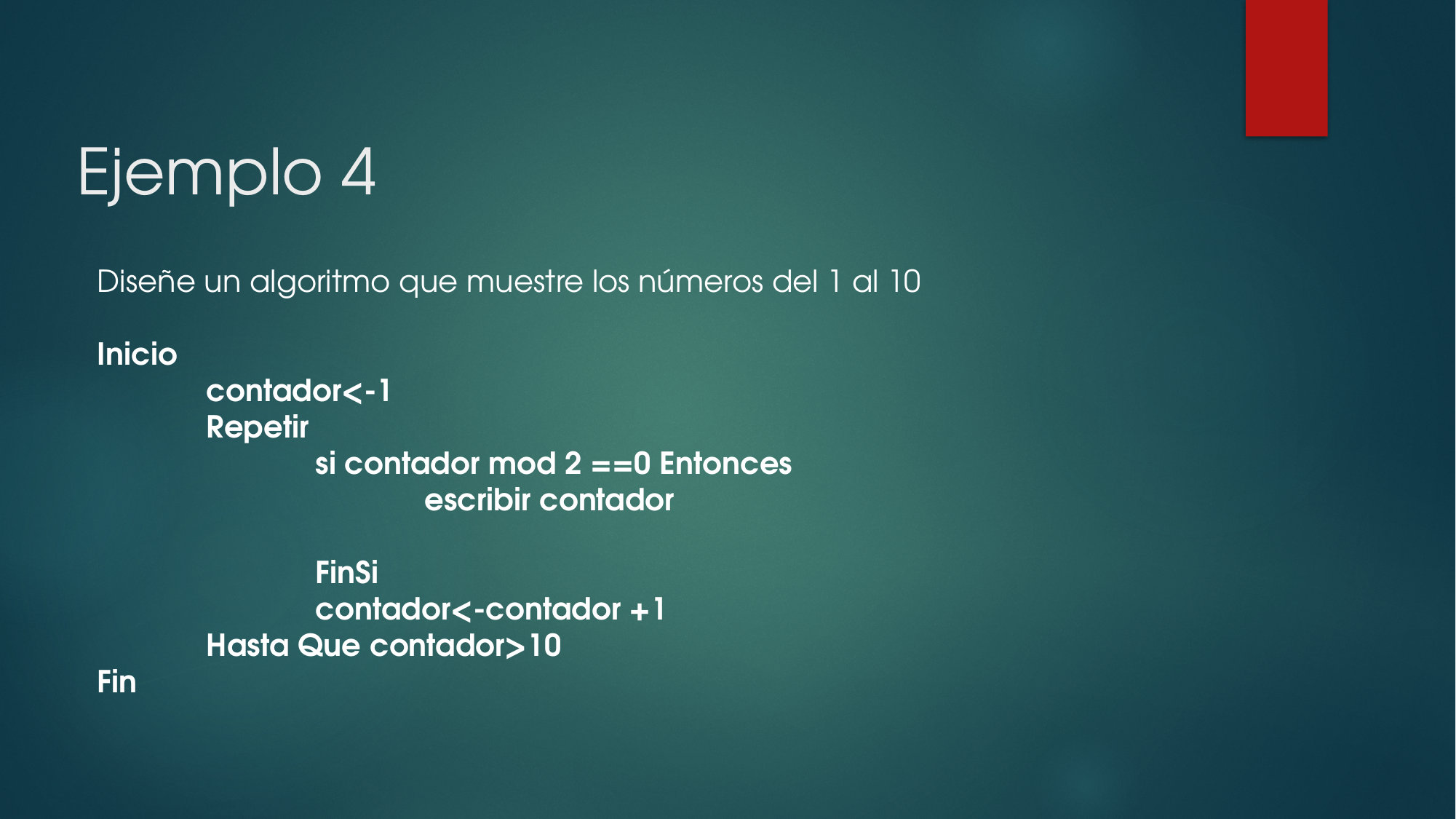

# Ejemplo 4
Diseñe un algoritmo que muestre los números del 1 al 10

Inicio
	contador<-1
	Repetir
		si contador mod 2 ==0 Entonces
			escribir contador

		FinSi
		contador<-contador +1
	Hasta Que contador>10
Fin